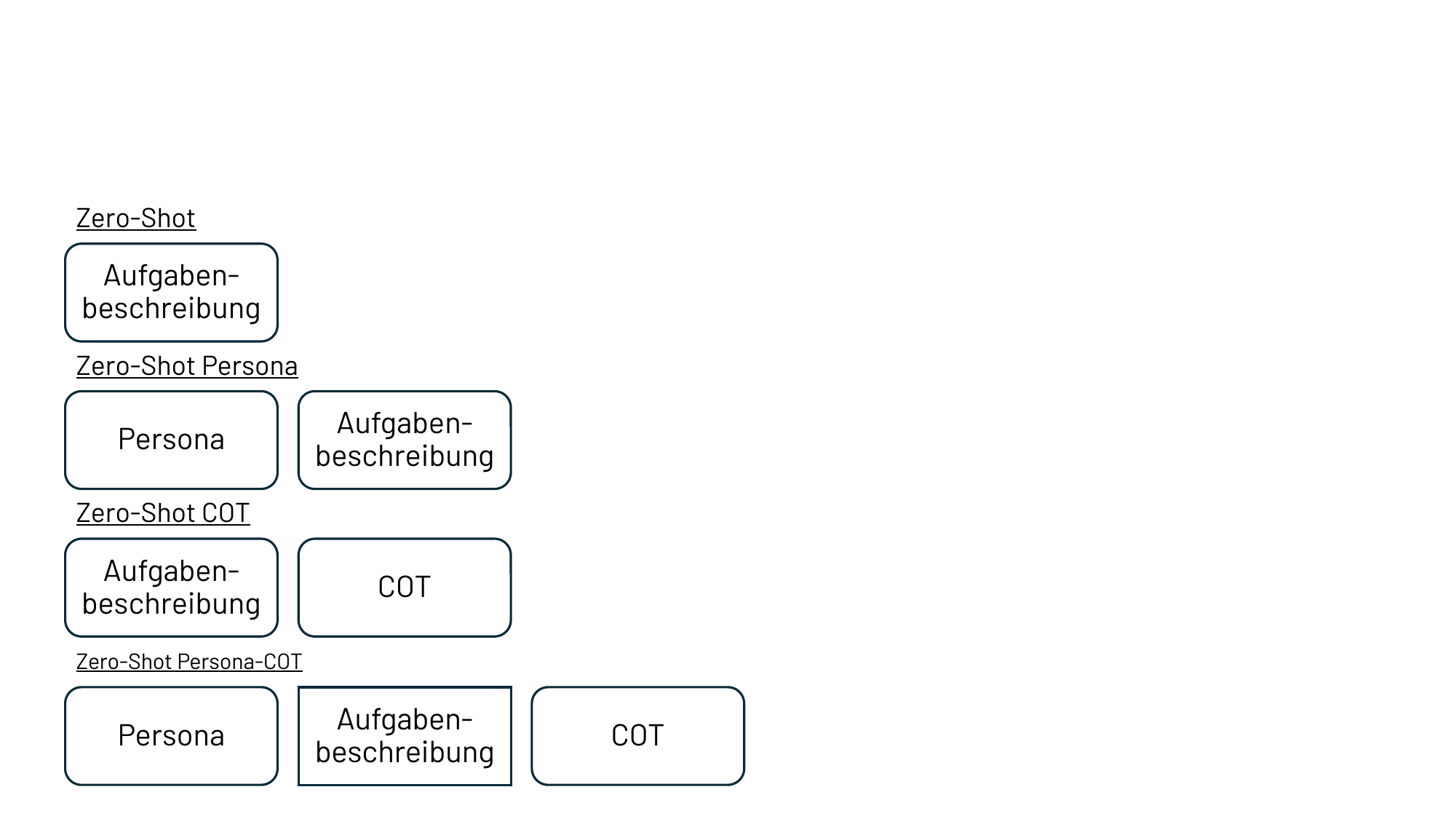

Zero-Shot
Aufgaben-beschreibung
Zero-Shot Persona
Persona
Aufgaben-beschreibung
Zero-Shot COT
Aufgaben-beschreibung
COT
# Zero-Shot Persona-COT
Persona
Aufgaben-beschreibung
COT